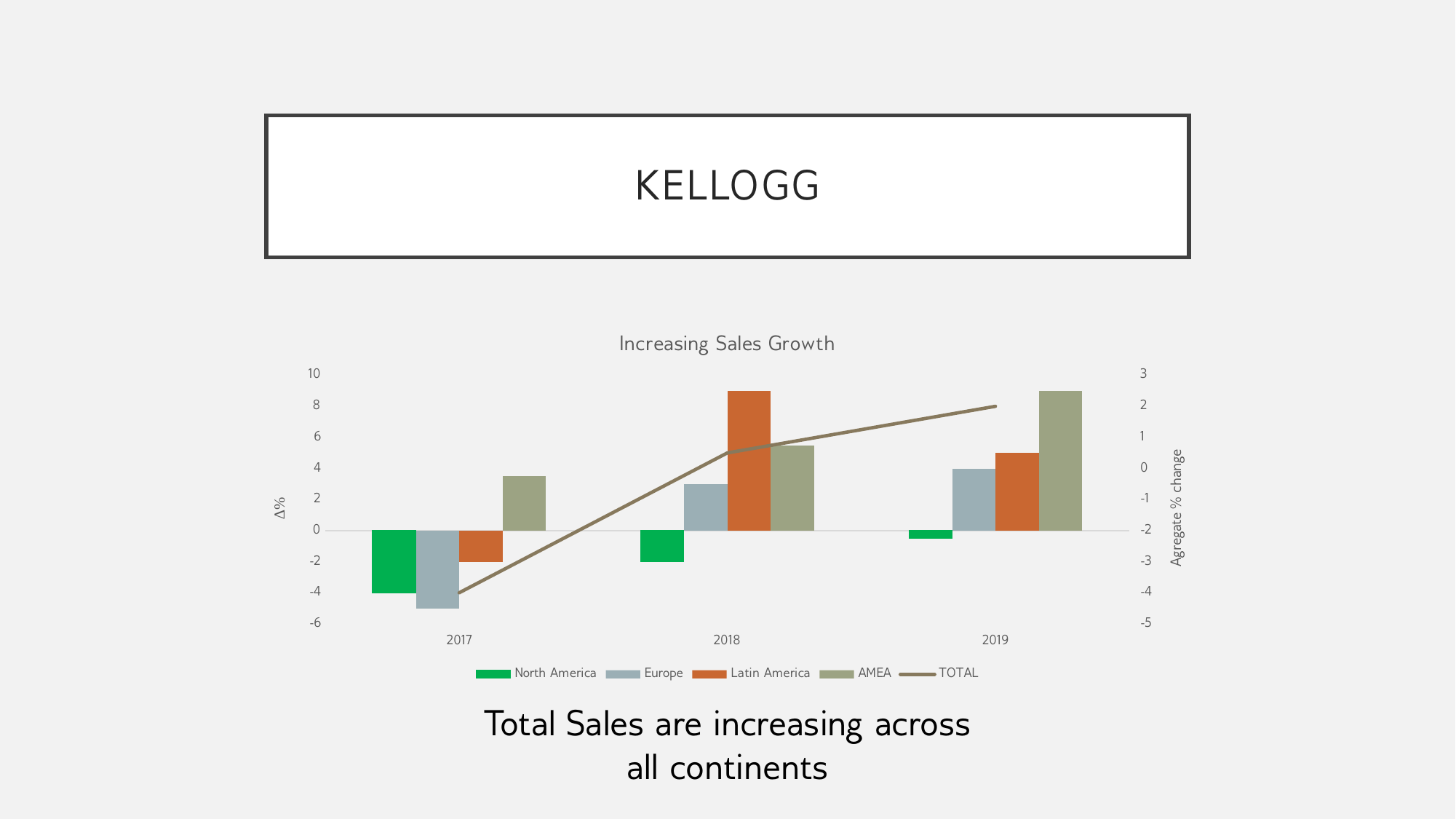

# Kellogg

### Chart: Increasing Sales Growth

| Category | North America | Europe | Latin America | AMEA | TOTAL |
|---|---|---|---|---|---|
| 2017 | -4.0 | -5.0 | -2.0 | 3.5 | -4.0 |
| 2018 | -2.0 | 3.0 | 9.0 | 5.5 | 0.5 |
| 2019 | -0.5 | 4.0 | 5.0 | 9.0 | 2.0 |
Total Sales are increasing across all continents